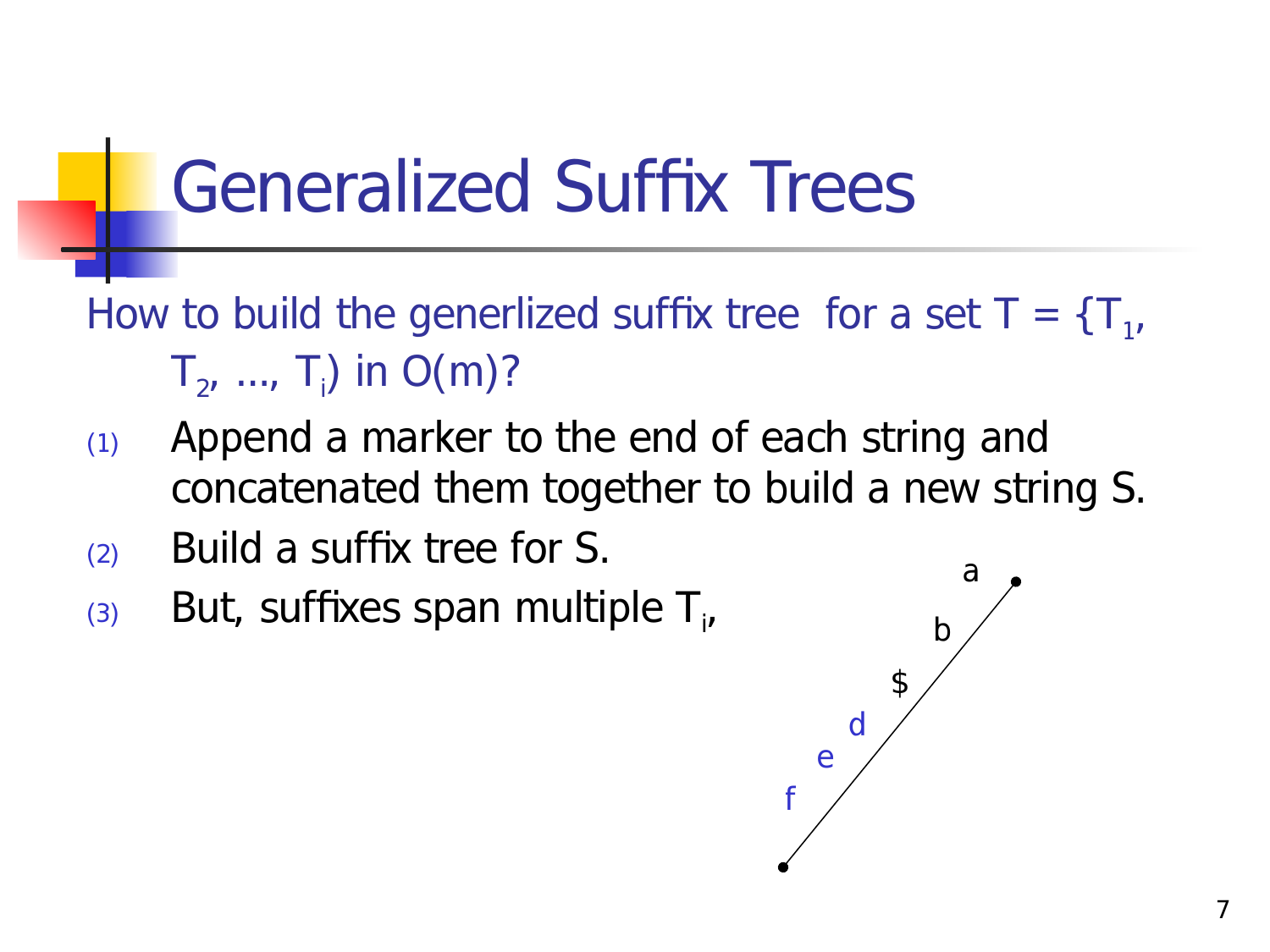

# Generalized Suffix Trees
How to build the generlized suffix tree  for a set T = {T1, T2, …, Ti) in O(m)?
Append a marker to the end of each string and concatenated them together to build a new string S.
Build a suffix tree for S.
But, suffixes span multiple Ti,

a

b
$
d
e
f
7